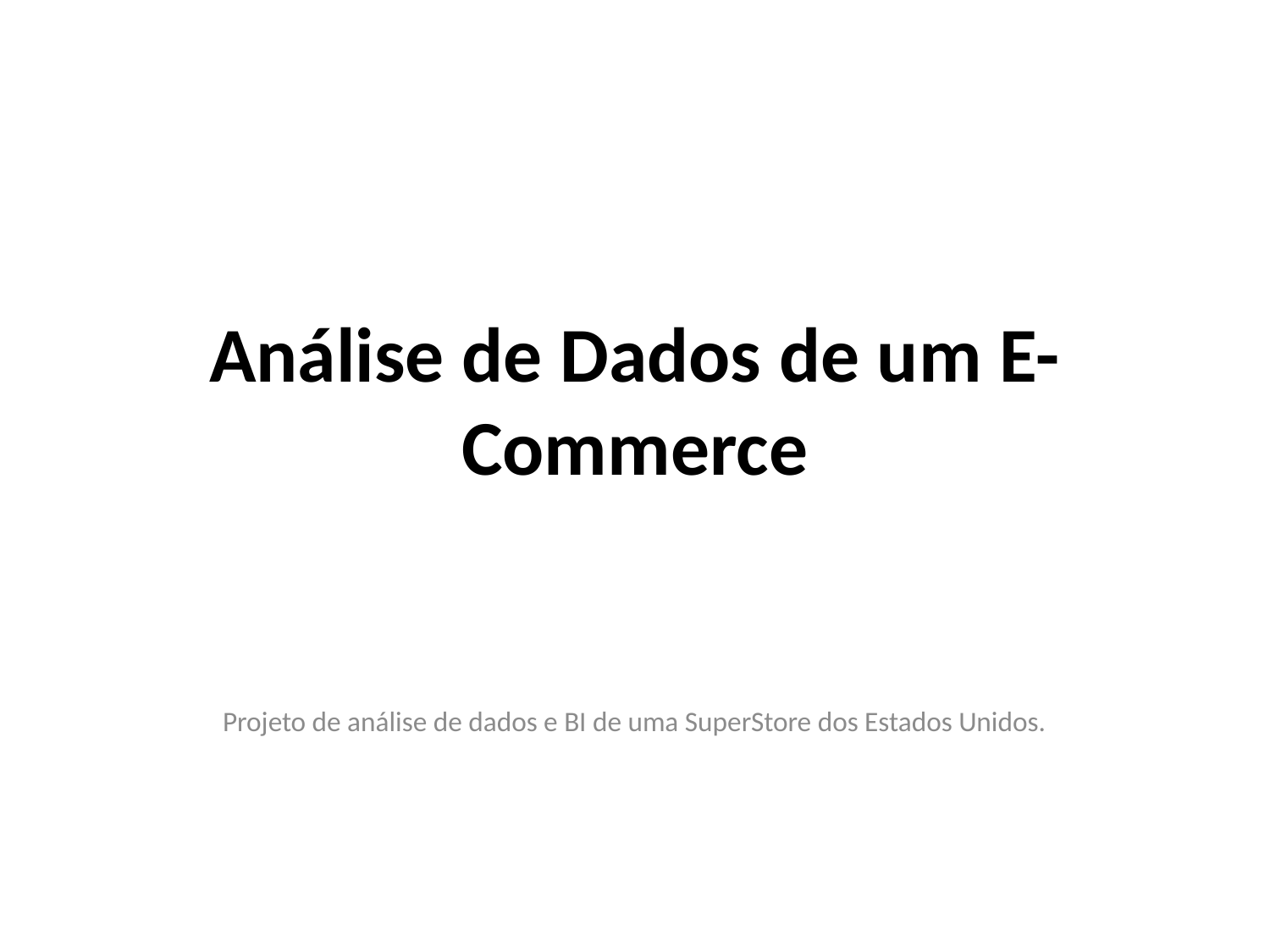

# Análise de Dados de um E-Commerce

Projeto de análise de dados e BI de uma SuperStore dos Estados Unidos.